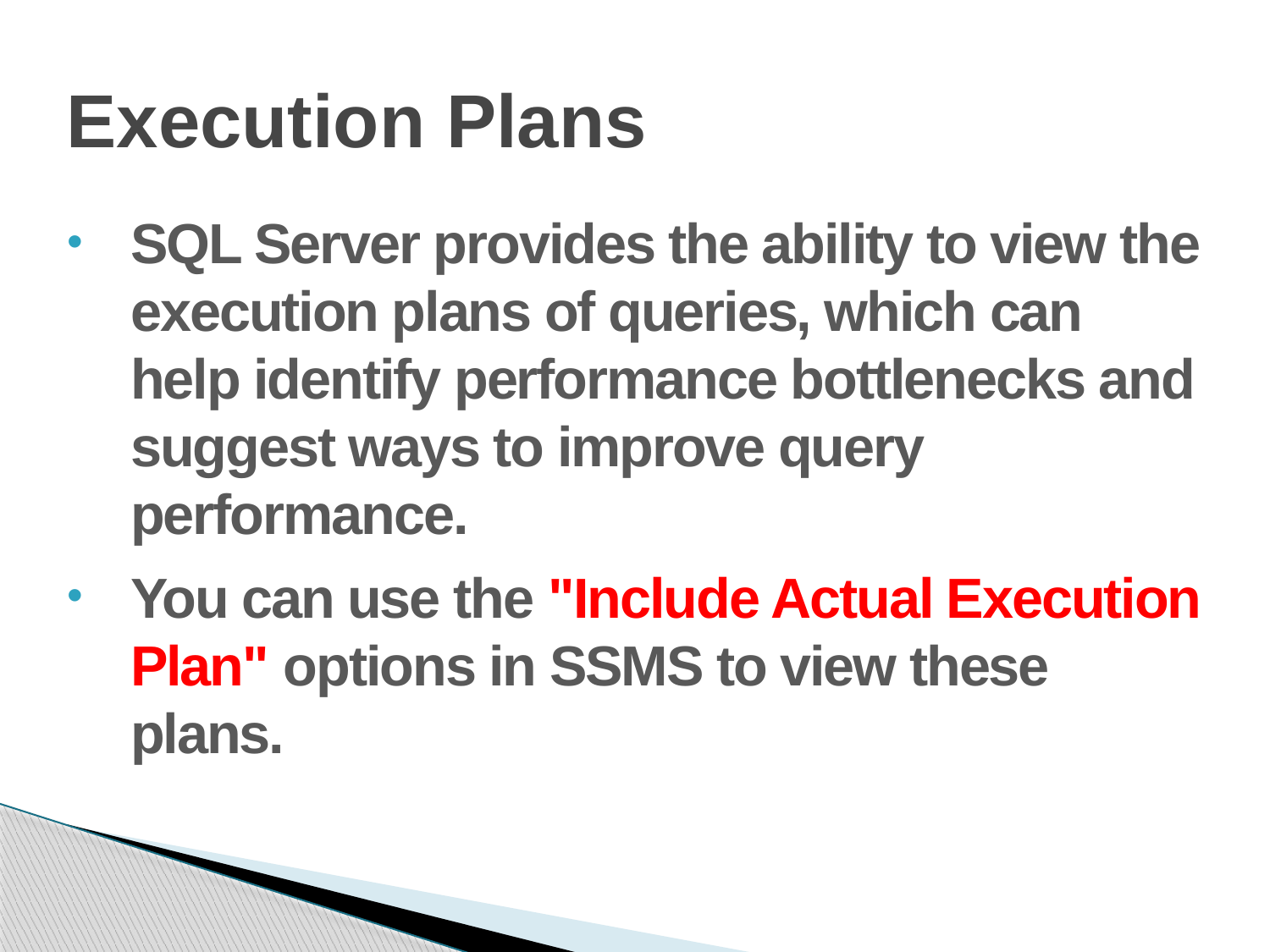

# Execution Plans
SQL Server provides the ability to view the execution plans of queries, which can help identify performance bottlenecks and suggest ways to improve query performance.
You can use the "Include Actual Execution Plan" options in SSMS to view these plans.